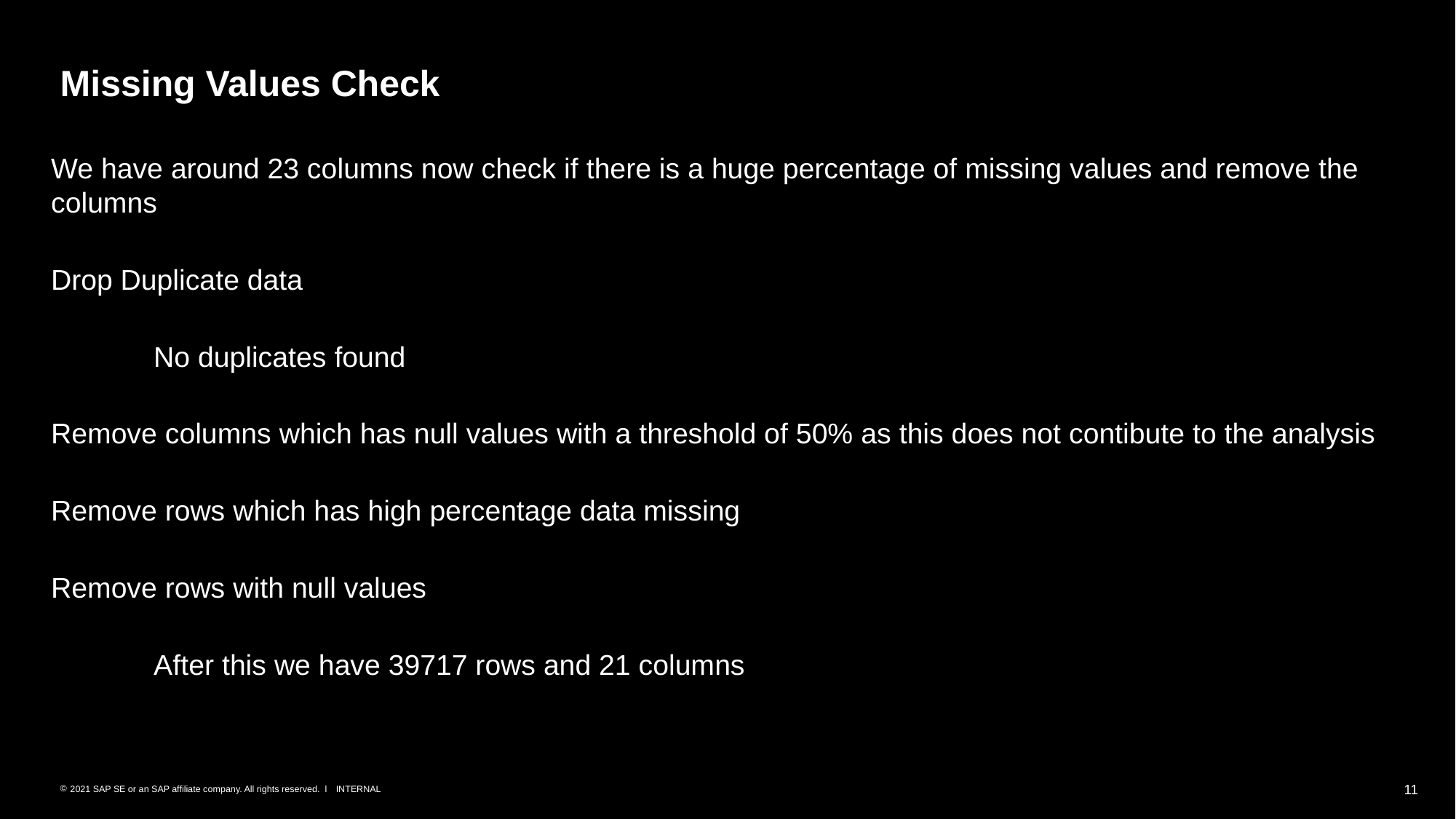

# Missing Values Check
We have around 23 columns now check if there is a huge percentage of missing values and remove the columns
Drop Duplicate data
	No duplicates found
Remove columns which has null values with a threshold of 50% as this does not contibute to the analysis
Remove rows which has high percentage data missing
Remove rows with null values
	After this we have 39717 rows and 21 columns